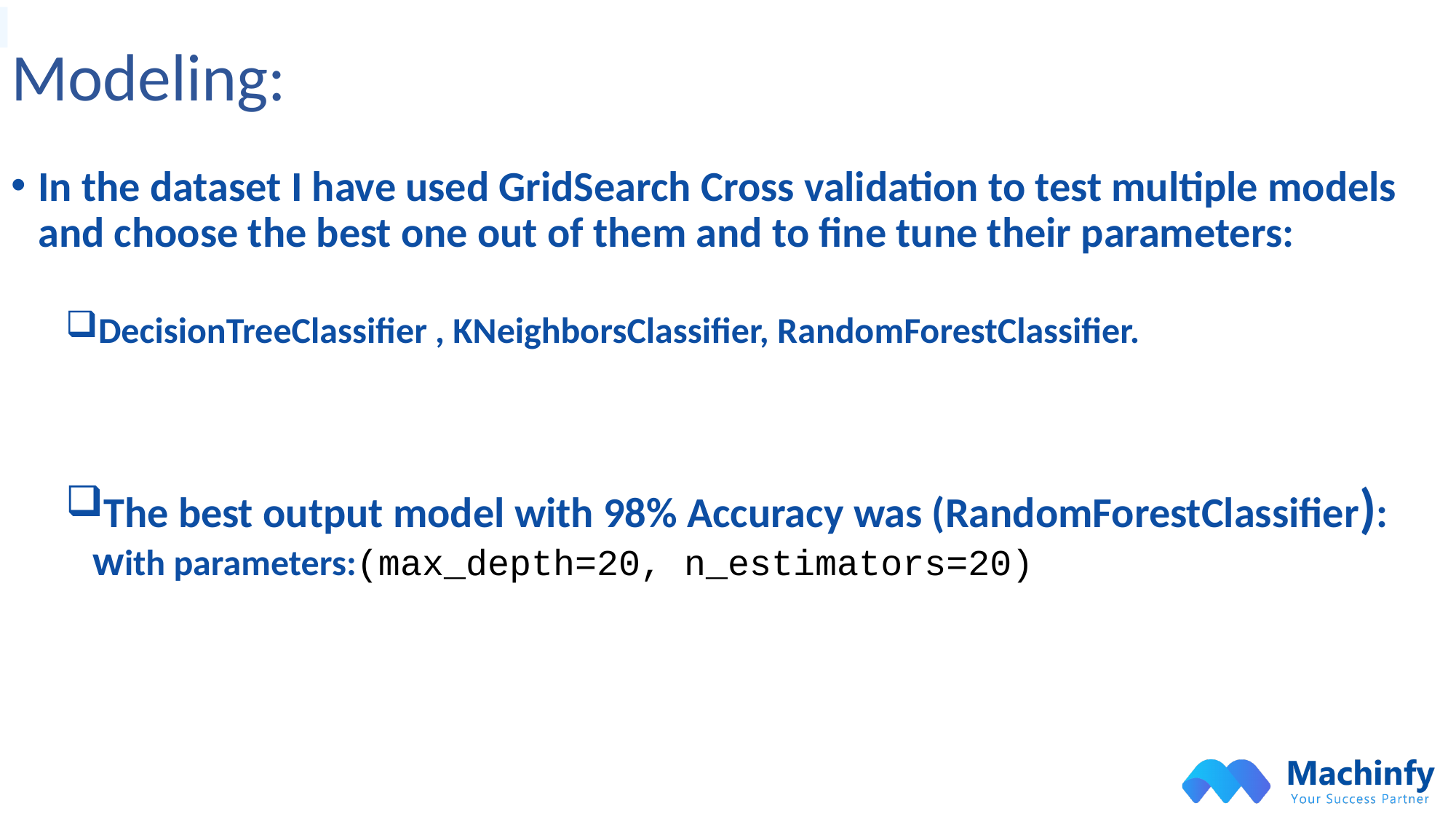

Modeling:

In the dataset I have used GridSearch Cross validation to test multiple models and choose the best one out of them and to fine tune their parameters:

DecisionTreeClassifier , KNeighborsClassifier, RandomForestClassifier.

The best output model with 98% Accuracy was (RandomForestClassifier): with parameters:(max_depth=20, n_estimators=20)